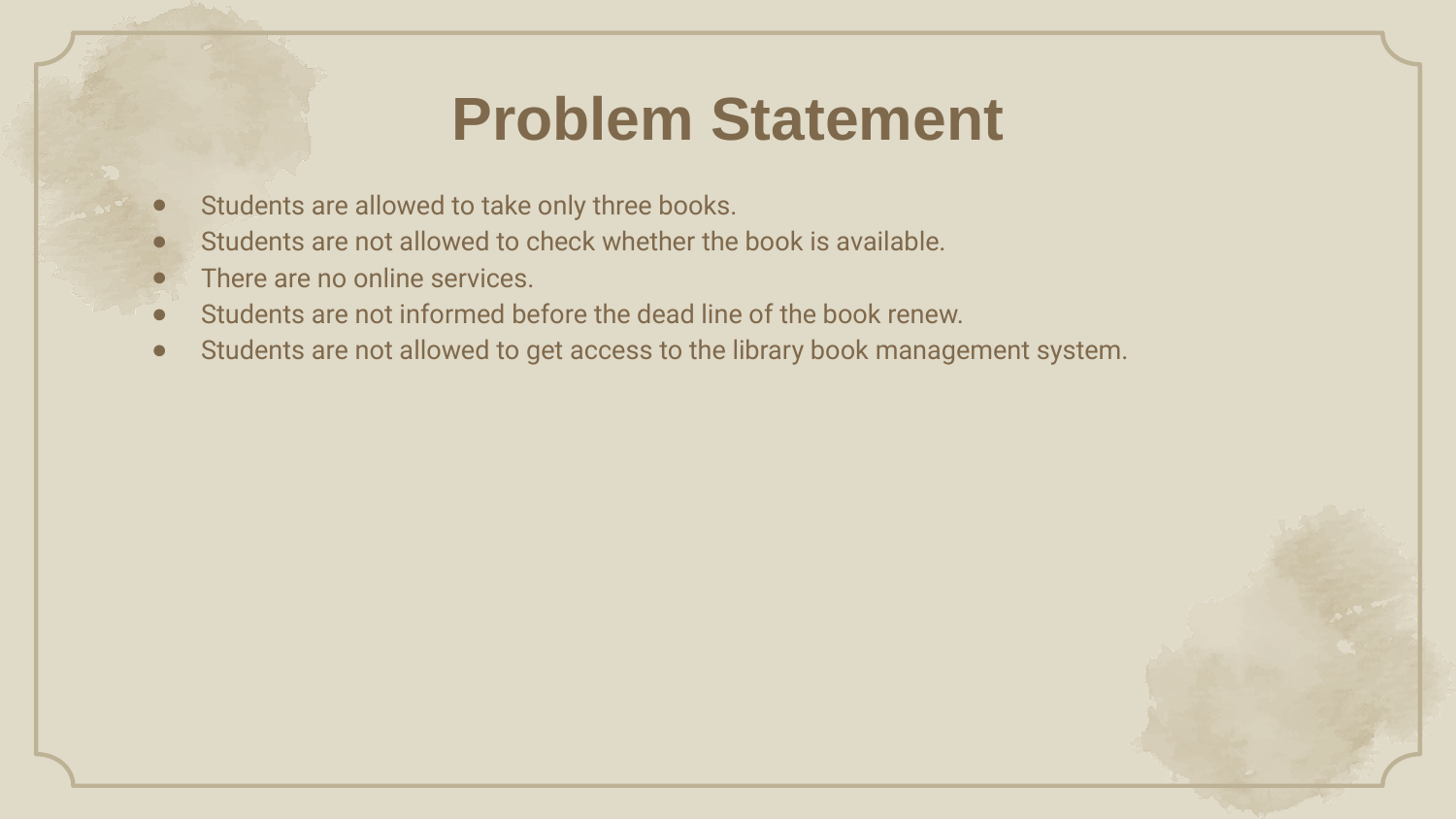

# Problem Statement
Students are allowed to take only three books.
Students are not allowed to check whether the book is available.
There are no online services.
Students are not informed before the dead line of the book renew.
Students are not allowed to get access to the library book management system.